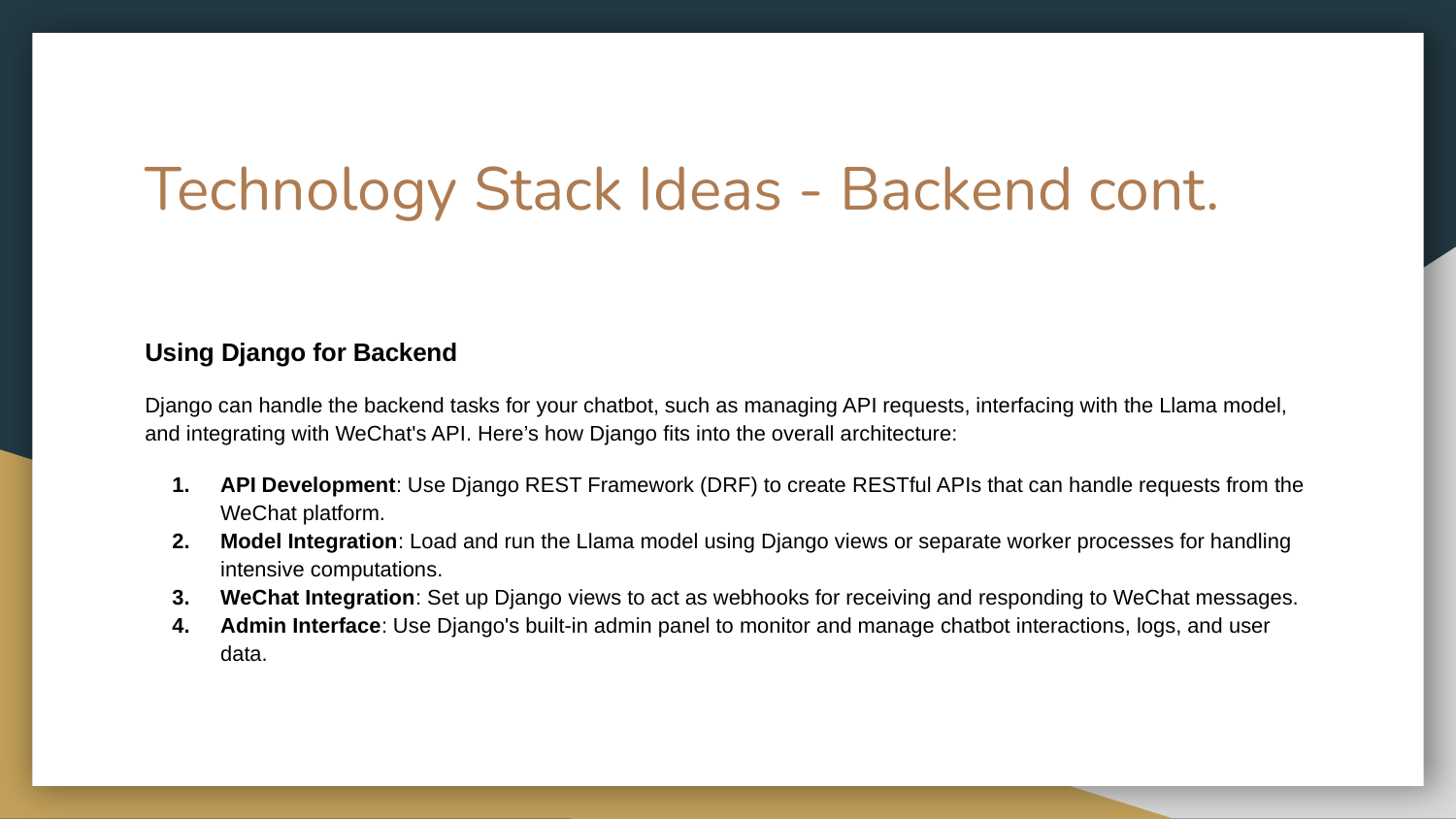

# Technology Stack Ideas - Backend cont.
Using Django for Backend
Django can handle the backend tasks for your chatbot, such as managing API requests, interfacing with the Llama model, and integrating with WeChat's API. Here’s how Django fits into the overall architecture:
API Development: Use Django REST Framework (DRF) to create RESTful APIs that can handle requests from the WeChat platform.
Model Integration: Load and run the Llama model using Django views or separate worker processes for handling intensive computations.
WeChat Integration: Set up Django views to act as webhooks for receiving and responding to WeChat messages.
Admin Interface: Use Django's built-in admin panel to monitor and manage chatbot interactions, logs, and user data.